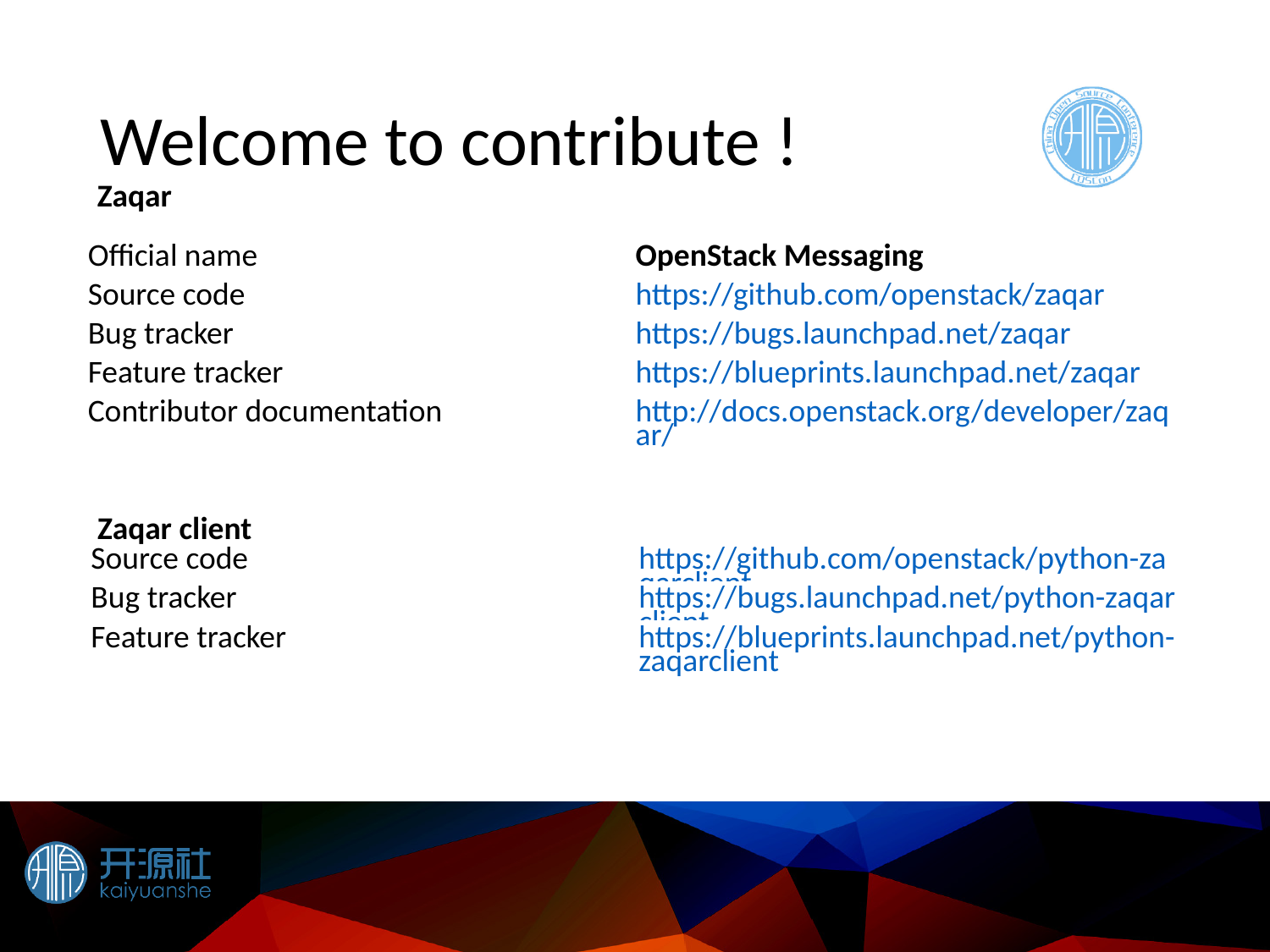

# Welcome to contribute !
Zaqar
| Official name | OpenStack Messaging |
| --- | --- |
| Source code | https://github.com/openstack/zaqar |
| Bug tracker | https://bugs.launchpad.net/zaqar |
| Feature tracker | https://blueprints.launchpad.net/zaqar |
| Contributor documentation | http://docs.openstack.org/developer/zaqar/ |
Zaqar client
| Source code | https://github.com/openstack/python-zaqarclient |
| --- | --- |
| Bug tracker | https://bugs.launchpad.net/python-zaqarclient |
| Feature tracker | https://blueprints.launchpad.net/python-zaqarclient |